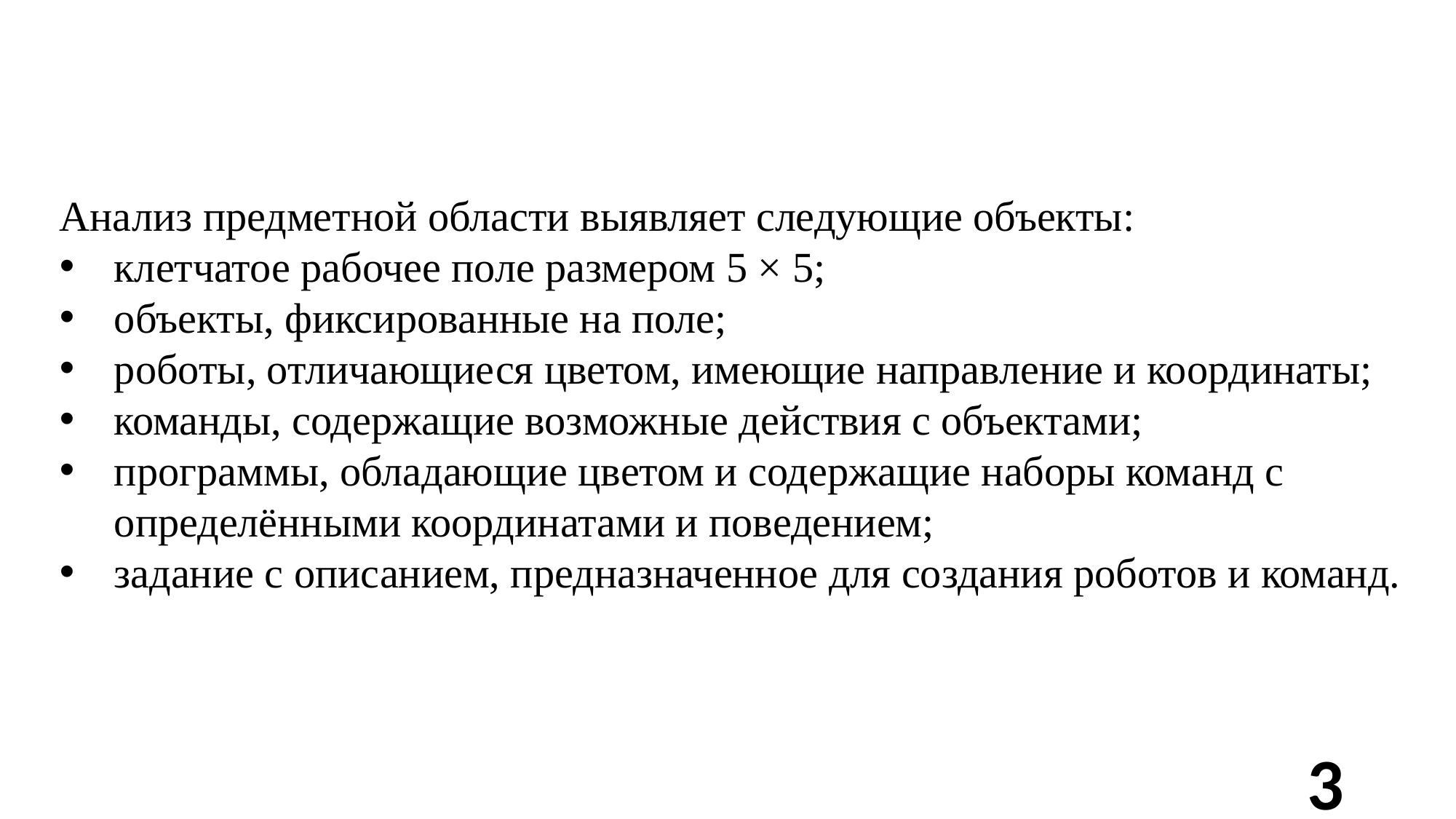

Анализ предметной области выявляет следующие объекты:
клетчатое рабочее поле размером 5 × 5;
объекты, фиксированные на поле;
роботы, отличающиеся цветом, имеющие направление и координаты;
команды, содержащие возможные действия с объектами;
программы, обладающие цветом и содержащие наборы команд с определёнными координатами и поведением;
задание с описанием, предназначенное для создания роботов и команд.
3